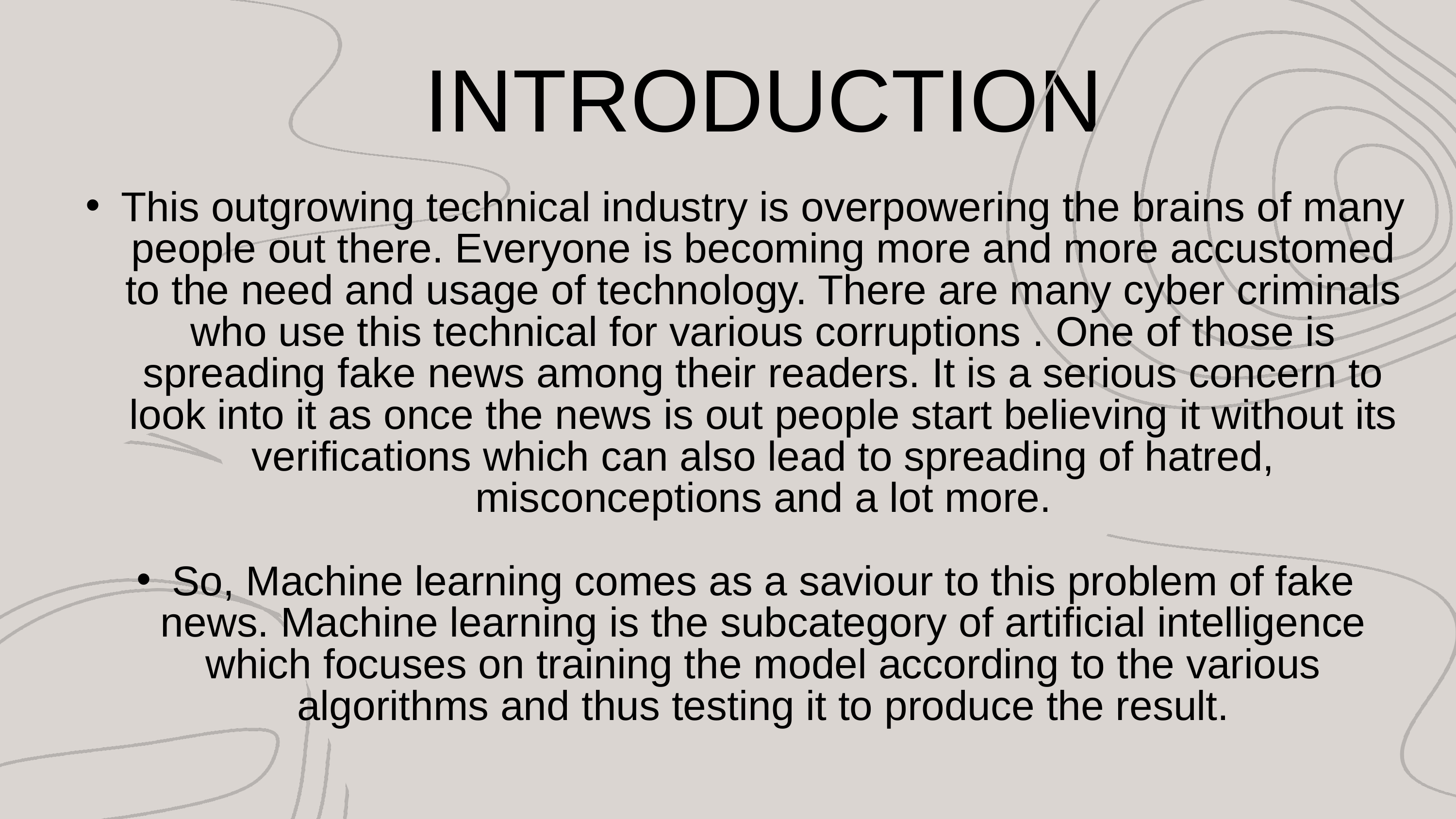

INTRODUCTION
This outgrowing technical industry is overpowering the brains of many people out there. Everyone is becoming more and more accustomed to the need and usage of technology. There are many cyber criminals who use this technical for various corruptions . One of those is spreading fake news among their readers. It is a serious concern to look into it as once the news is out people start believing it without its verifications which can also lead to spreading of hatred, misconceptions and a lot more.

So, Machine learning comes as a saviour to this problem of fake news. Machine learning is the subcategory of artificial intelligence which focuses on training the model according to the various algorithms and thus testing it to produce the result.